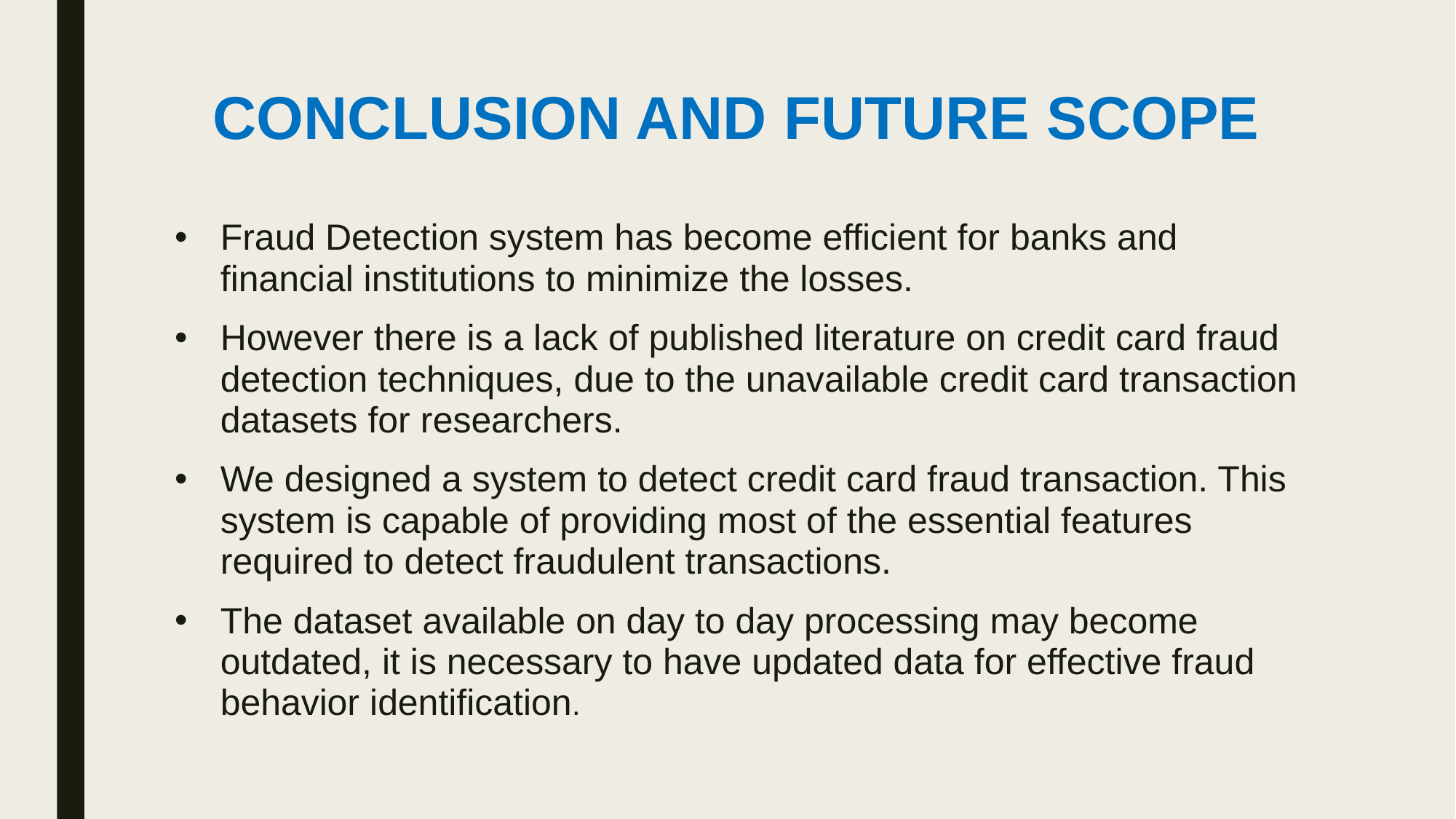

# CONCLUSION AND FUTURE SCOPE
Fraud Detection system has become efficient for banks and financial institutions to minimize the losses.
However there is a lack of published literature on credit card fraud detection techniques, due to the unavailable credit card transaction datasets for researchers.
We designed a system to detect credit card fraud transaction. This system is capable of providing most of the essential features required to detect fraudulent transactions.
The dataset available on day to day processing may become outdated, it is necessary to have updated data for effective fraud behavior identification.